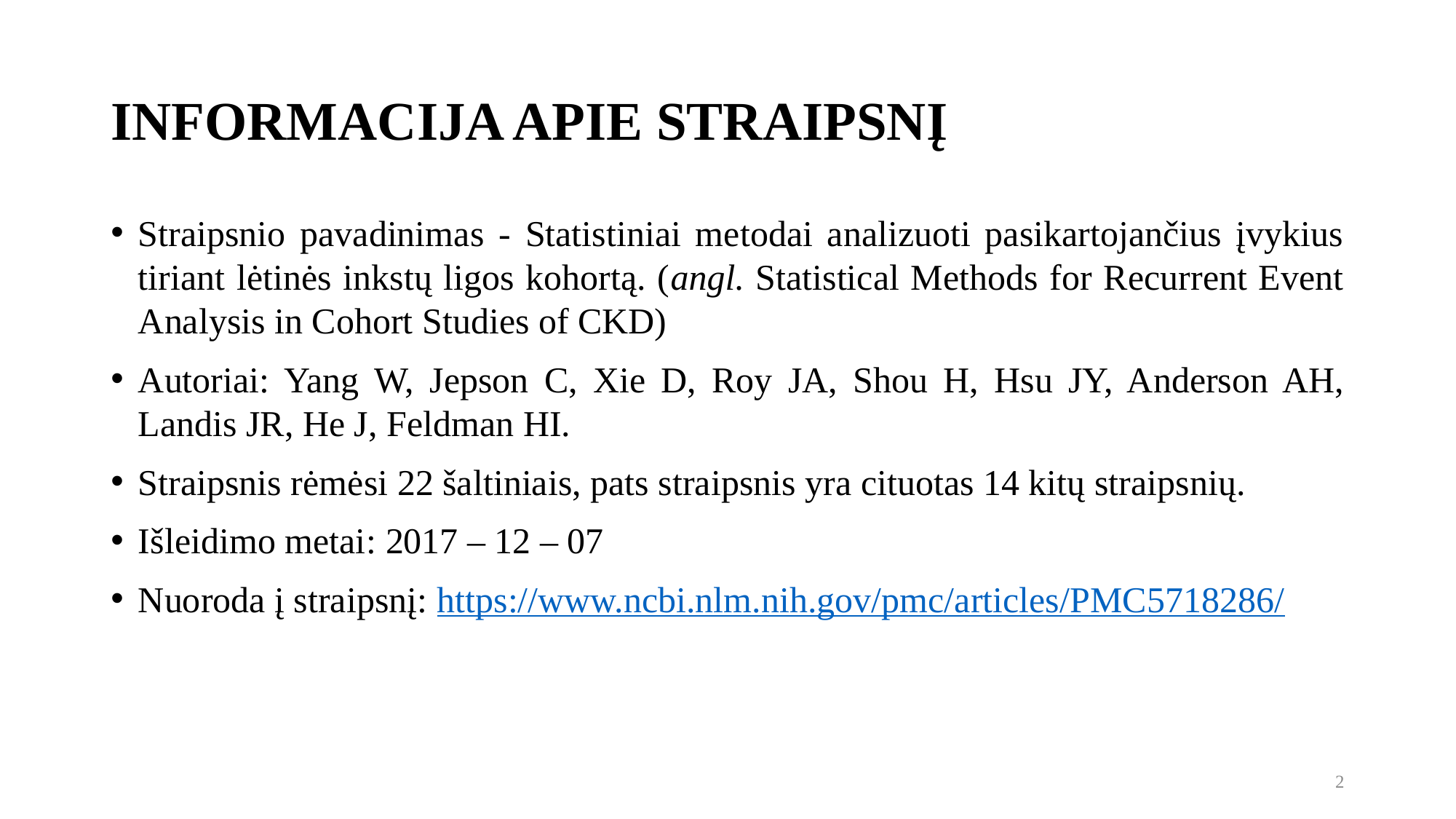

# INFORMACIJA APIE STRAIPSNĮ
Straipsnio pavadinimas - Statistiniai metodai analizuoti pasikartojančius įvykius tiriant lėtinės inkstų ligos kohortą. (angl. Statistical Methods for Recurrent Event Analysis in Cohort Studies of CKD)
Autoriai: Yang W, Jepson C, Xie D, Roy JA, Shou H, Hsu JY, Anderson AH, Landis JR, He J, Feldman HI.
Straipsnis rėmėsi 22 šaltiniais, pats straipsnis yra cituotas 14 kitų straipsnių.
Išleidimo metai: 2017 – 12 – 07
Nuoroda į straipsnį: https://www.ncbi.nlm.nih.gov/pmc/articles/PMC5718286/

2